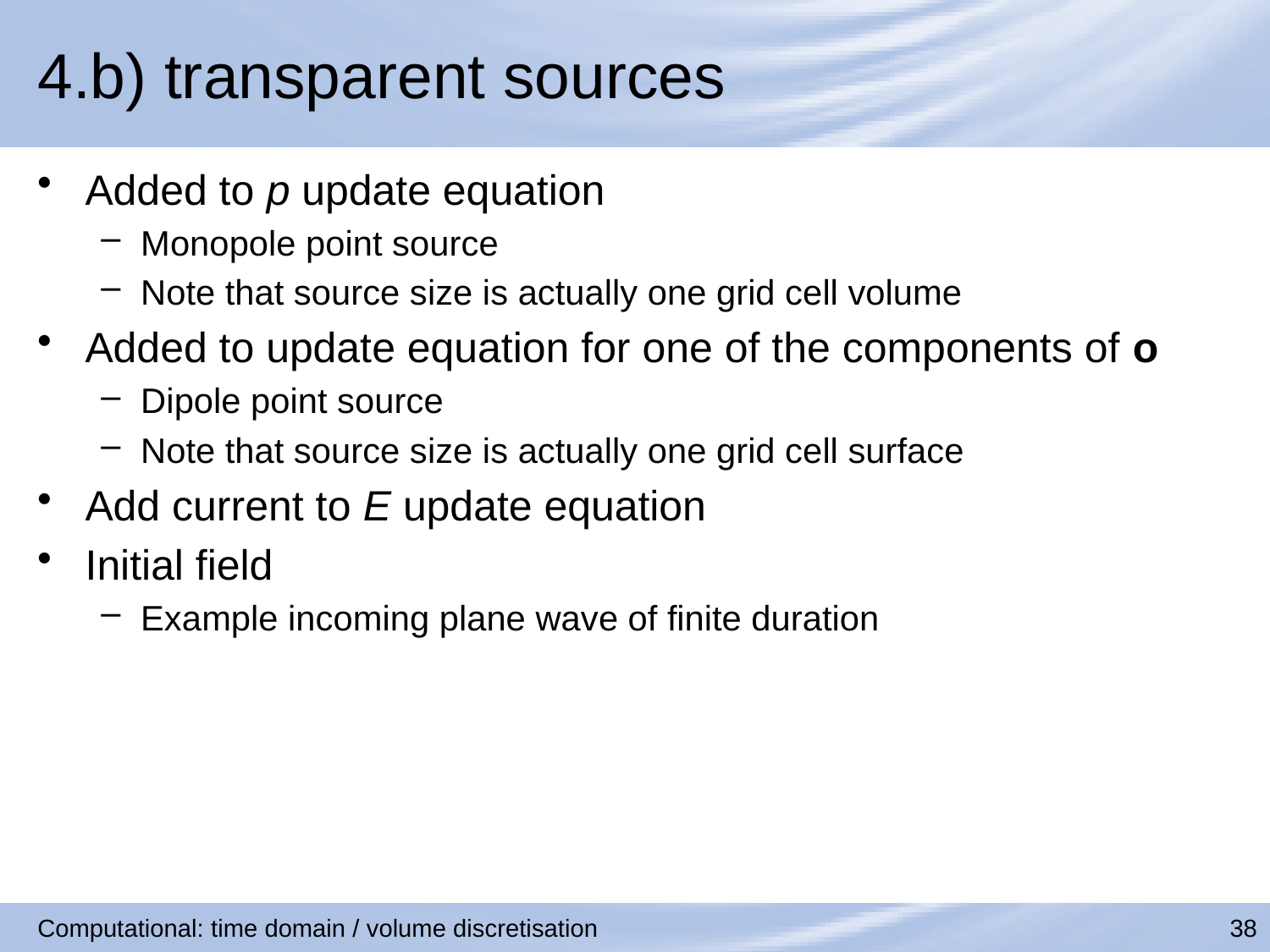

# 4.b) transparent sources
Added to p update equation
Monopole point source
Note that source size is actually one grid cell volume
Added to update equation for one of the components of o
Dipole point source
Note that source size is actually one grid cell surface
Add current to E update equation
Initial field
Example incoming plane wave of finite duration

Computational: time domain / volume discretisation
38